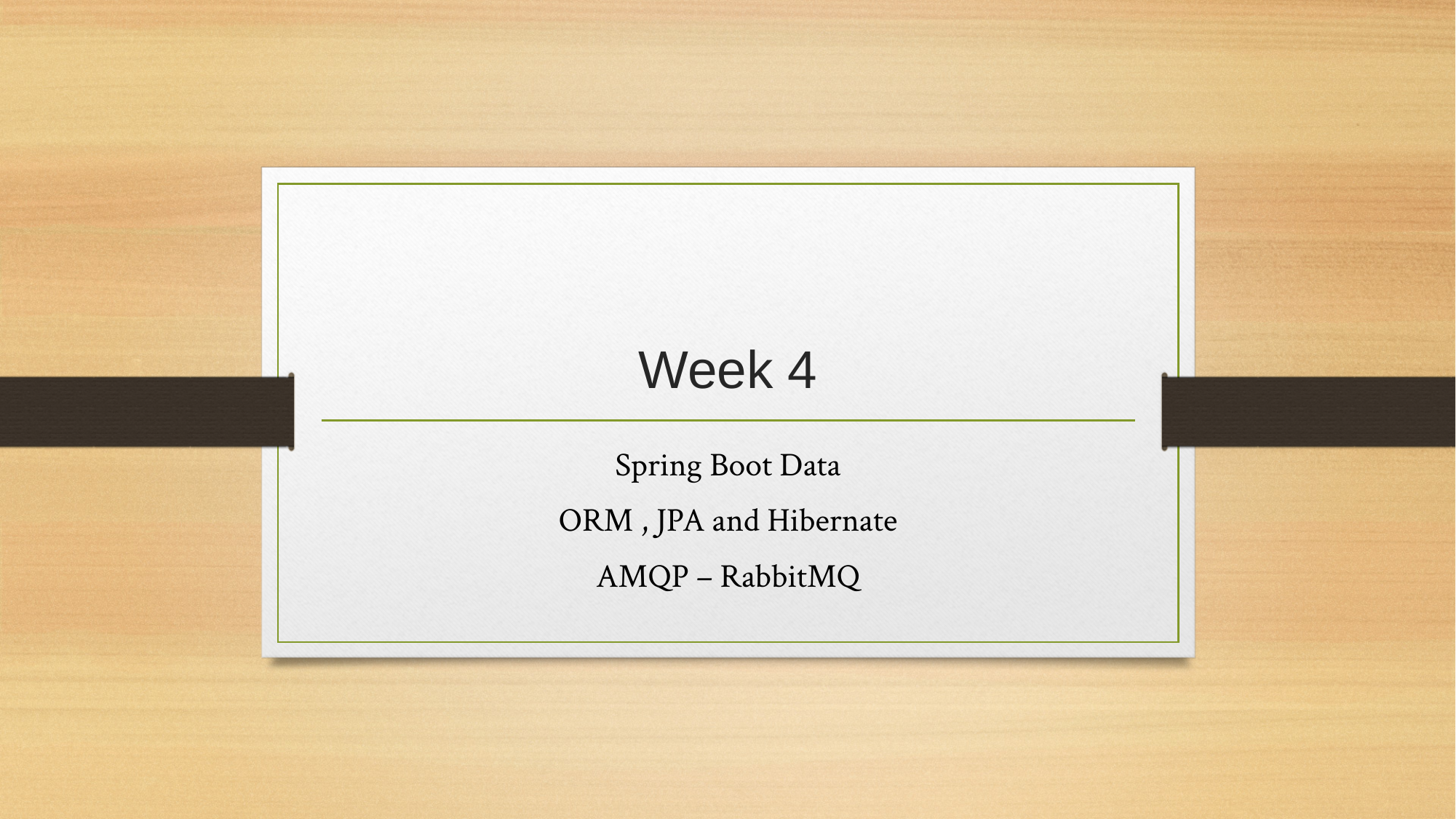

# Week 4
Spring Boot Data
ORM , JPA and Hibernate
AMQP – RabbitMQ